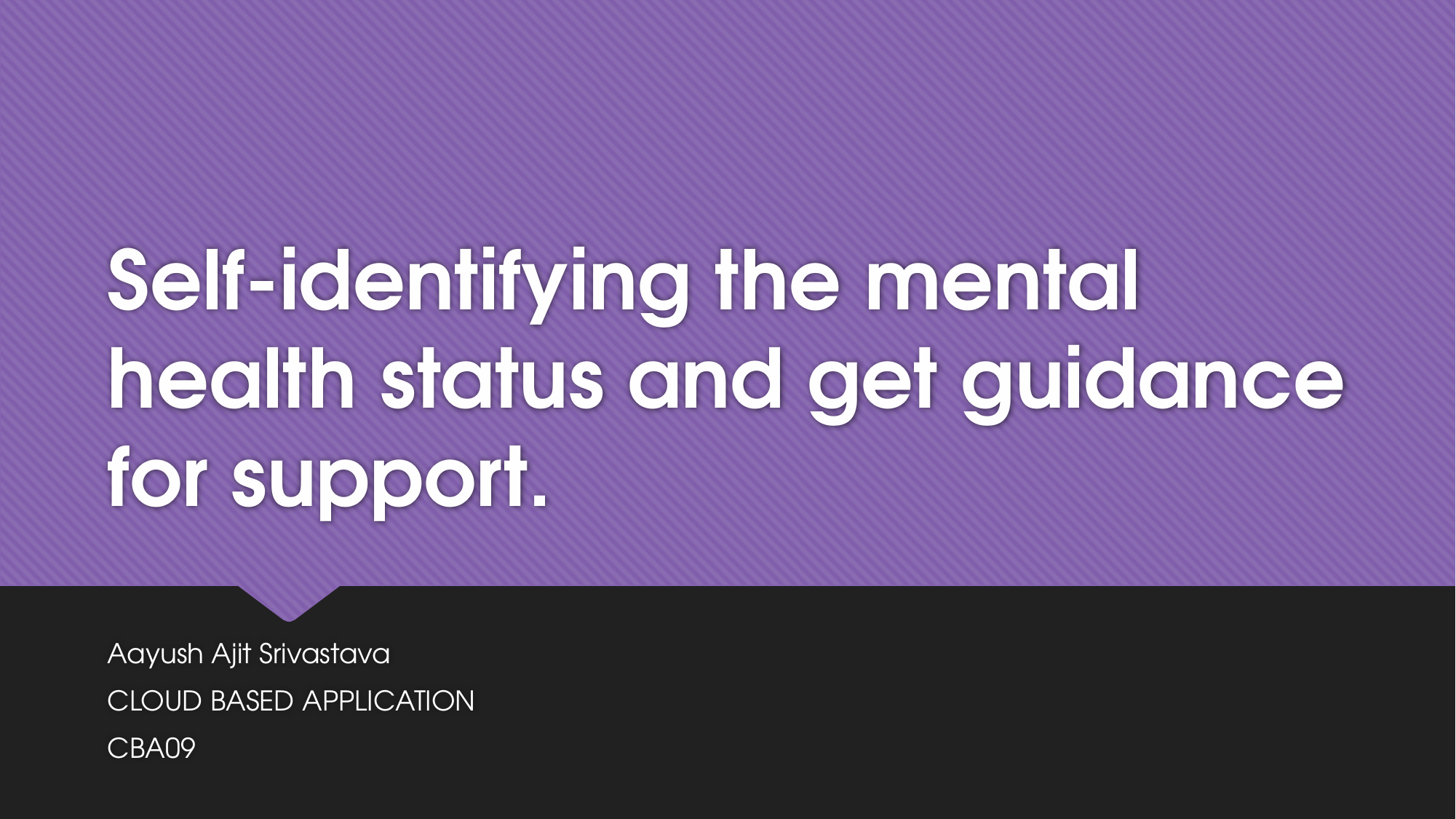

# Self-identifying the mental health status and get guidance for support.
Aayush Ajit Srivastava
CLOUD BASED APPLICATION
CBA09